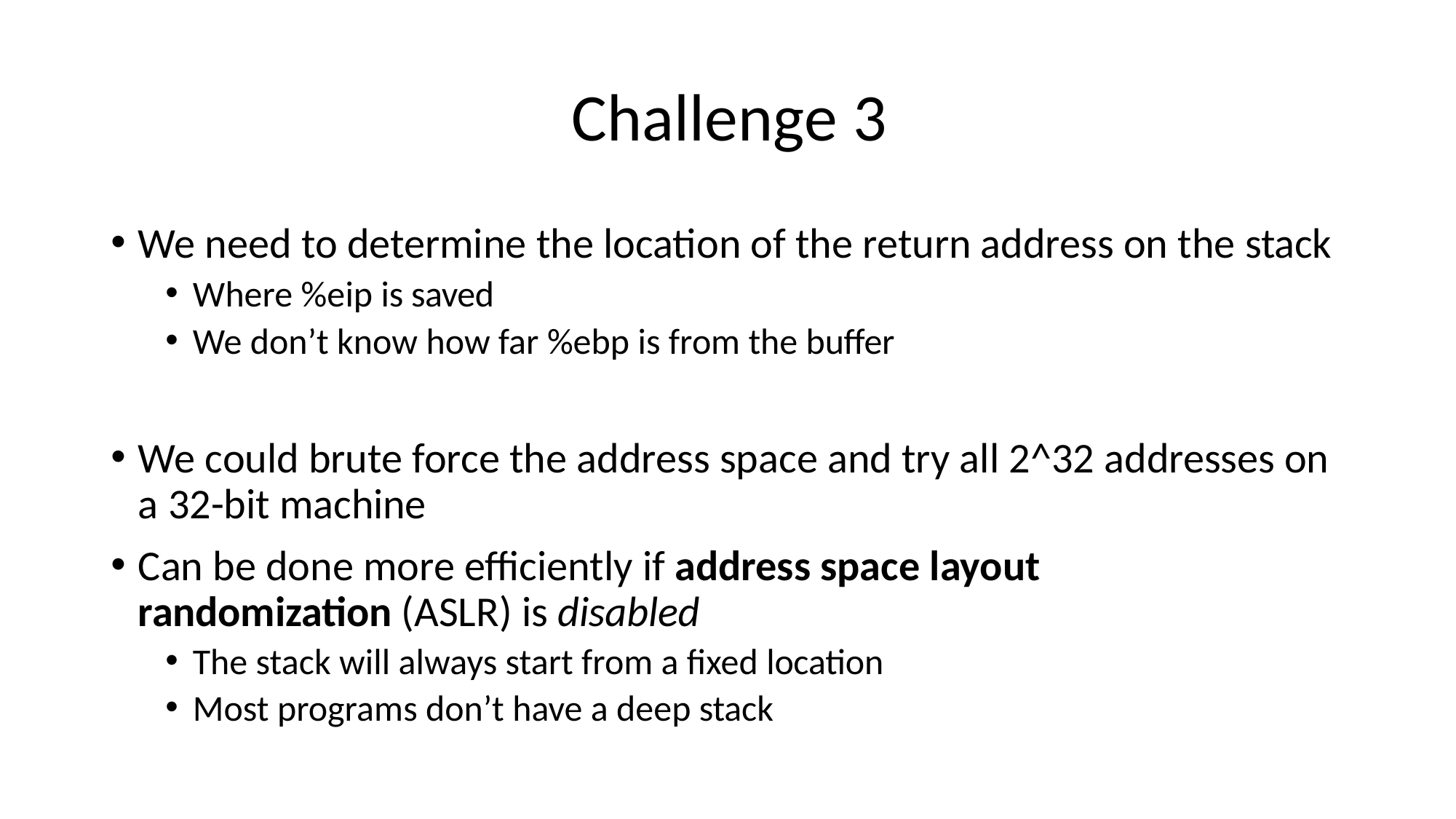

# Challenge 3
We need to determine the location of the return address on the stack
Where %eip is saved
We don’t know how far %ebp is from the buffer

We could brute force the address space and try all 2^32 addresses on a 32-bit machine
Can be done more efficiently if address space layout randomization (ASLR) is disabled
The stack will always start from a fixed location
Most programs don’t have a deep stack